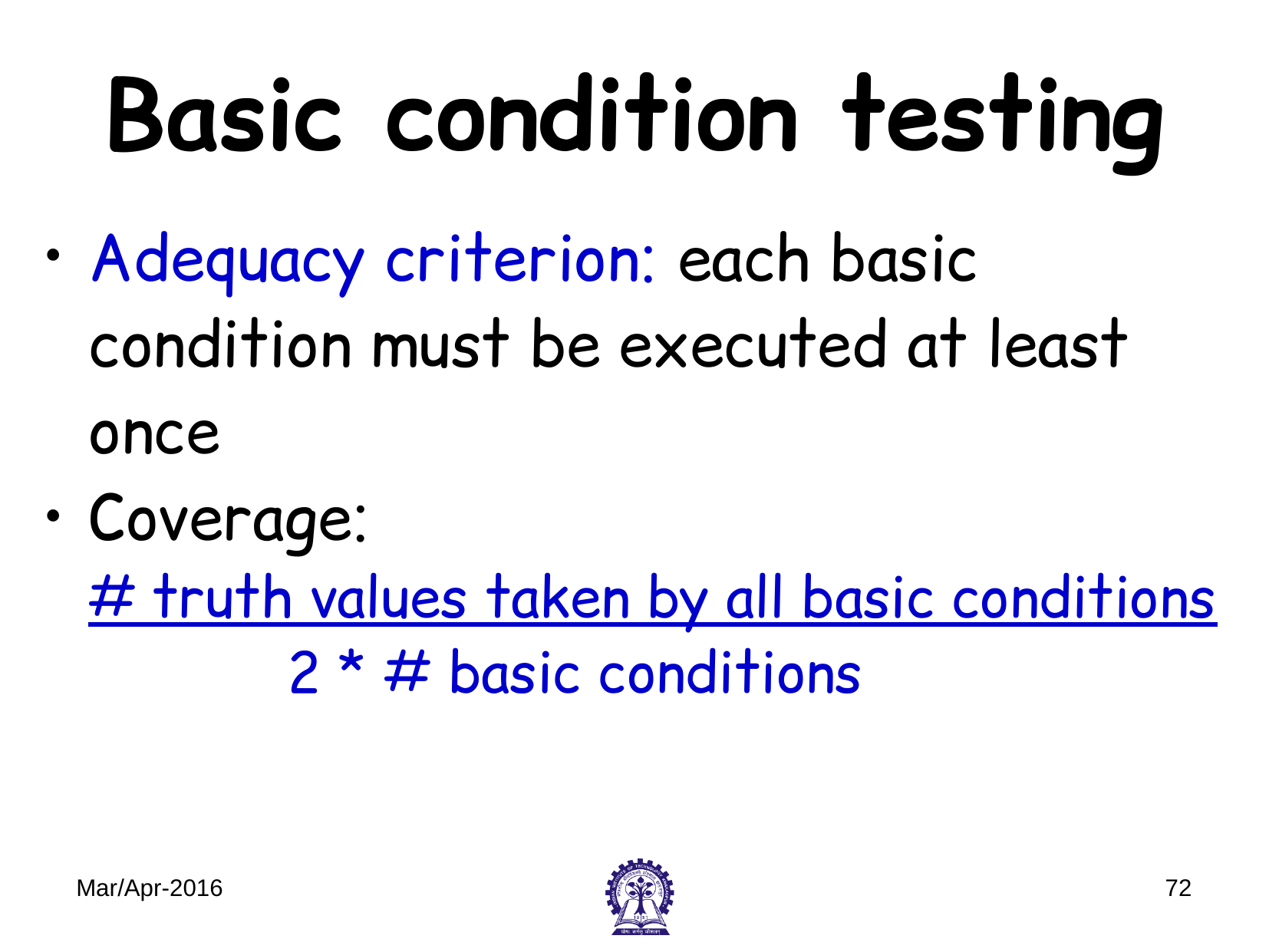

# Basic condition testing
Adequacy criterion: each basic condition must be executed at least once
Coverage:
	# truth values taken by all basic conditions
		     2 * # basic conditions
Mar/Apr-2016
72